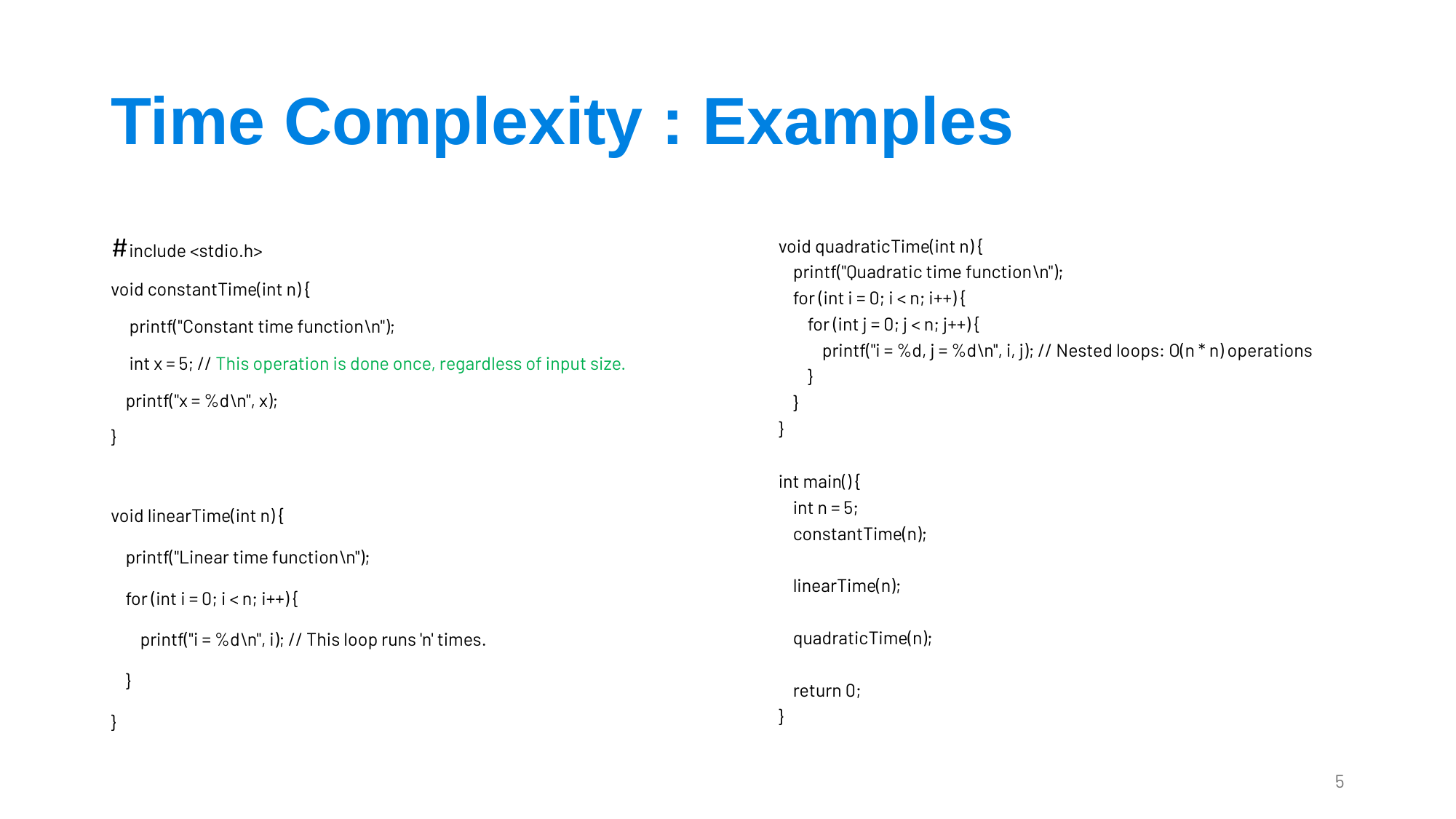

# Time Complexity : Examples
#include <stdio.h>
void constantTime(int n) {
     printf("Constant time function\n");
     int x = 5; // This operation is done once, regardless of input size.
    printf("x = %d\n", x);
}

void linearTime(int n) {
    printf("Linear time function\n");
    for (int i = 0; i < n; i++) {
        printf("i = %d\n", i); // This loop runs 'n' times.
    }
}

void quadraticTime(int n) {
    printf("Quadratic time function\n");
    for (int i = 0; i < n; i++) {
        for (int j = 0; j < n; j++) {
            printf("i = %d, j = %d\n", i, j); // Nested loops: O(n * n) operations
        }
    }
}

int main() {
    int n = 5;
    constantTime(n);

    linearTime(n);

    quadraticTime(n);

    return 0;
}
5